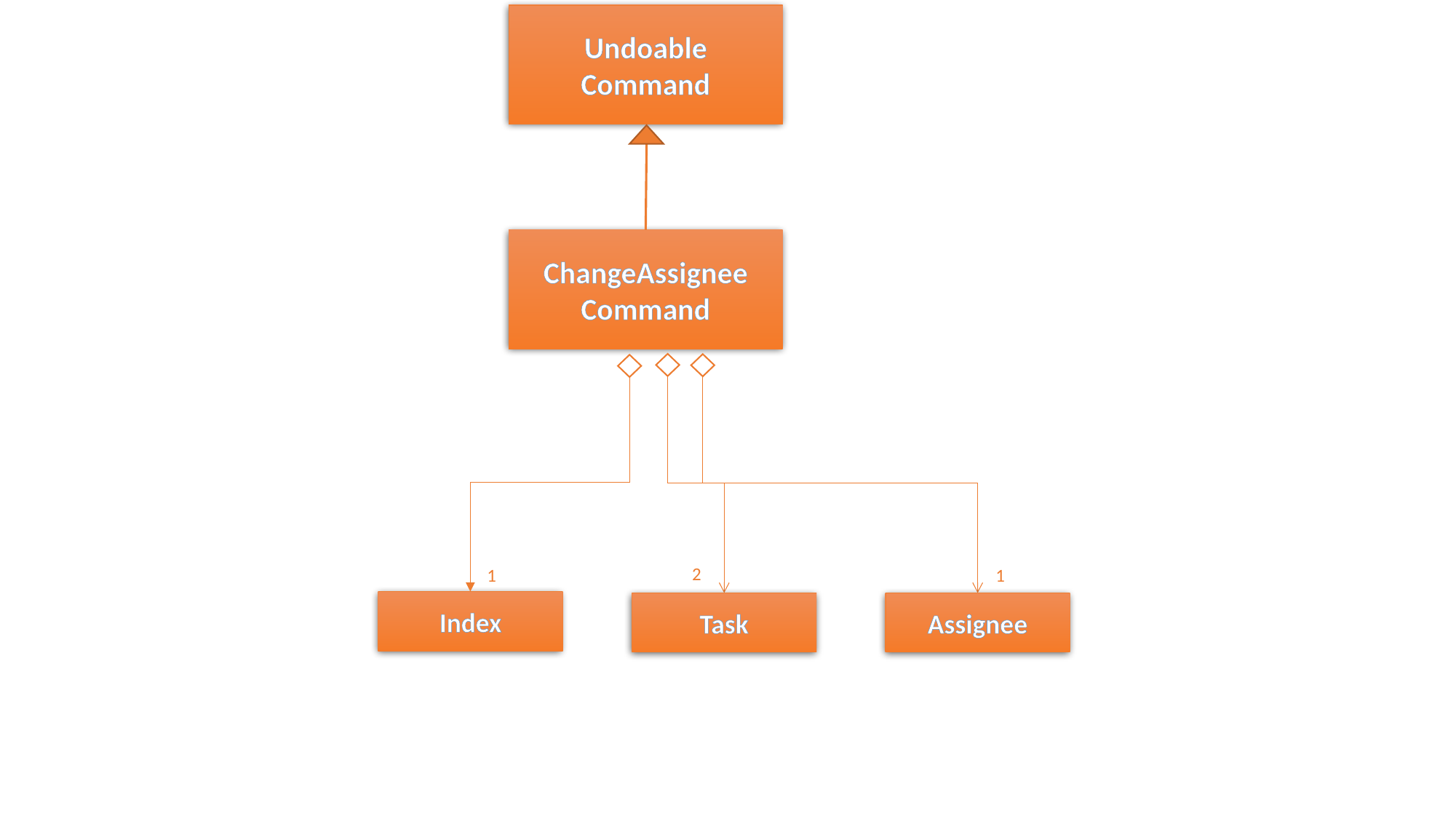

Undoable
Command

ChangeAssignee
Command

2
1
1
Index
Task
Assignee